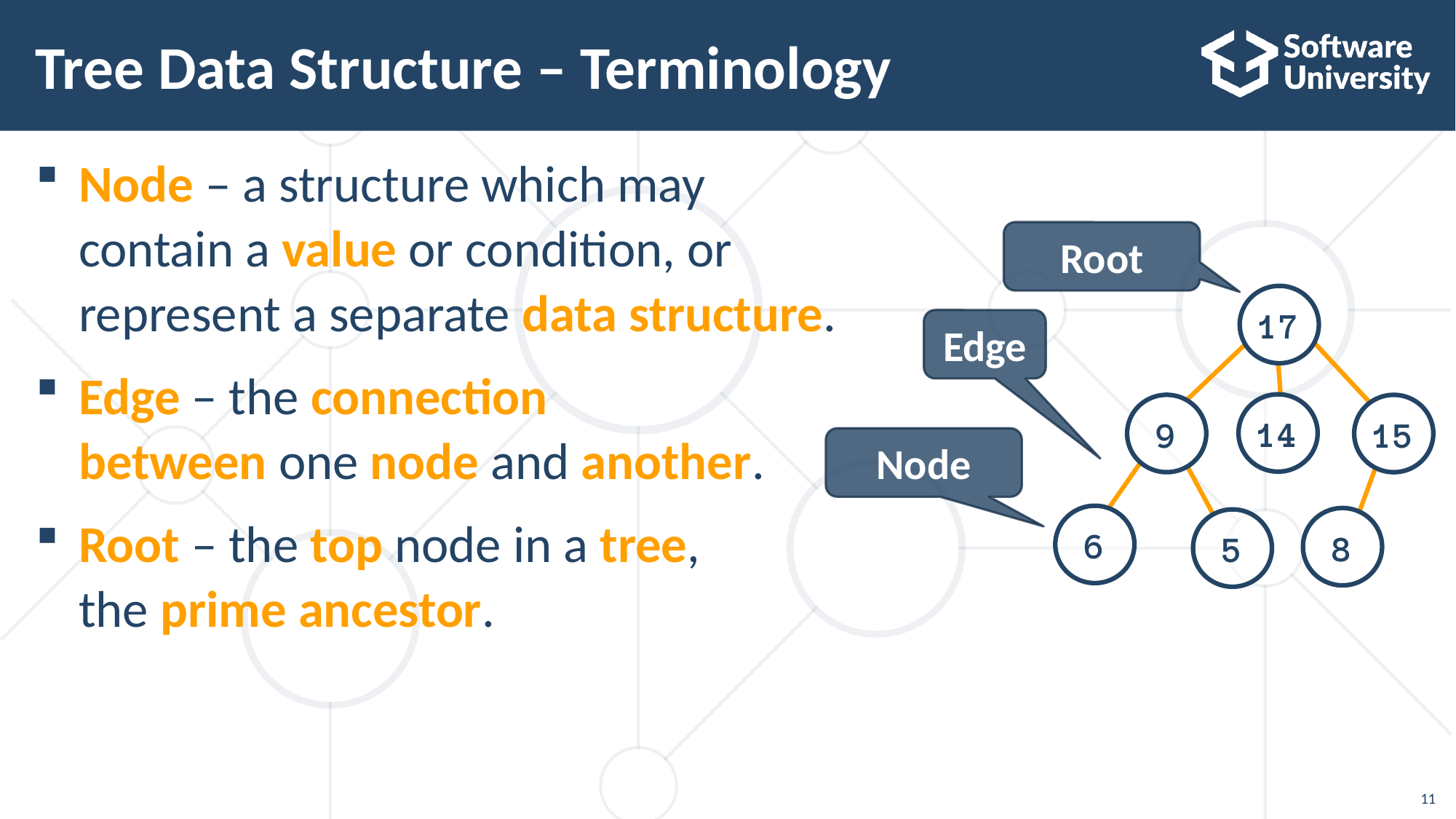

11
# Tree Data Structure – Terminology
Node – a structure which may
contain a value or condition, or
represent a separate data structure.
Edge – the connection
between one node and another.
Root – the top node in a tree,
the prime ancestor.
Root
17

14
9
15

6
8
5
Edge
Node